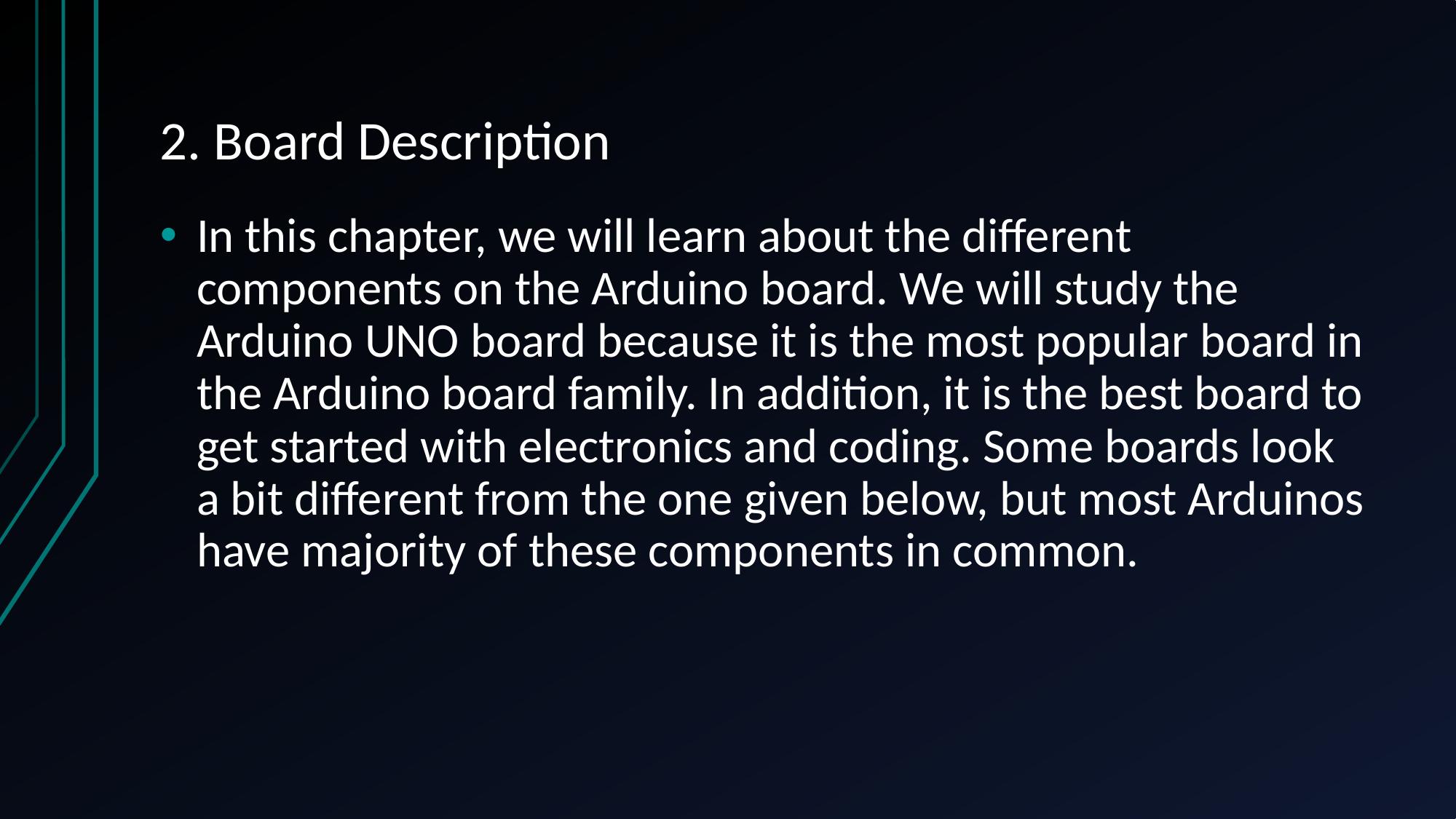

# 2. Board Description
In this chapter, we will learn about the different components on the Arduino board. We will study the Arduino UNO board because it is the most popular board in the Arduino board family. In addition, it is the best board to get started with electronics and coding. Some boards look a bit different from the one given below, but most Arduinos have majority of these components in common.